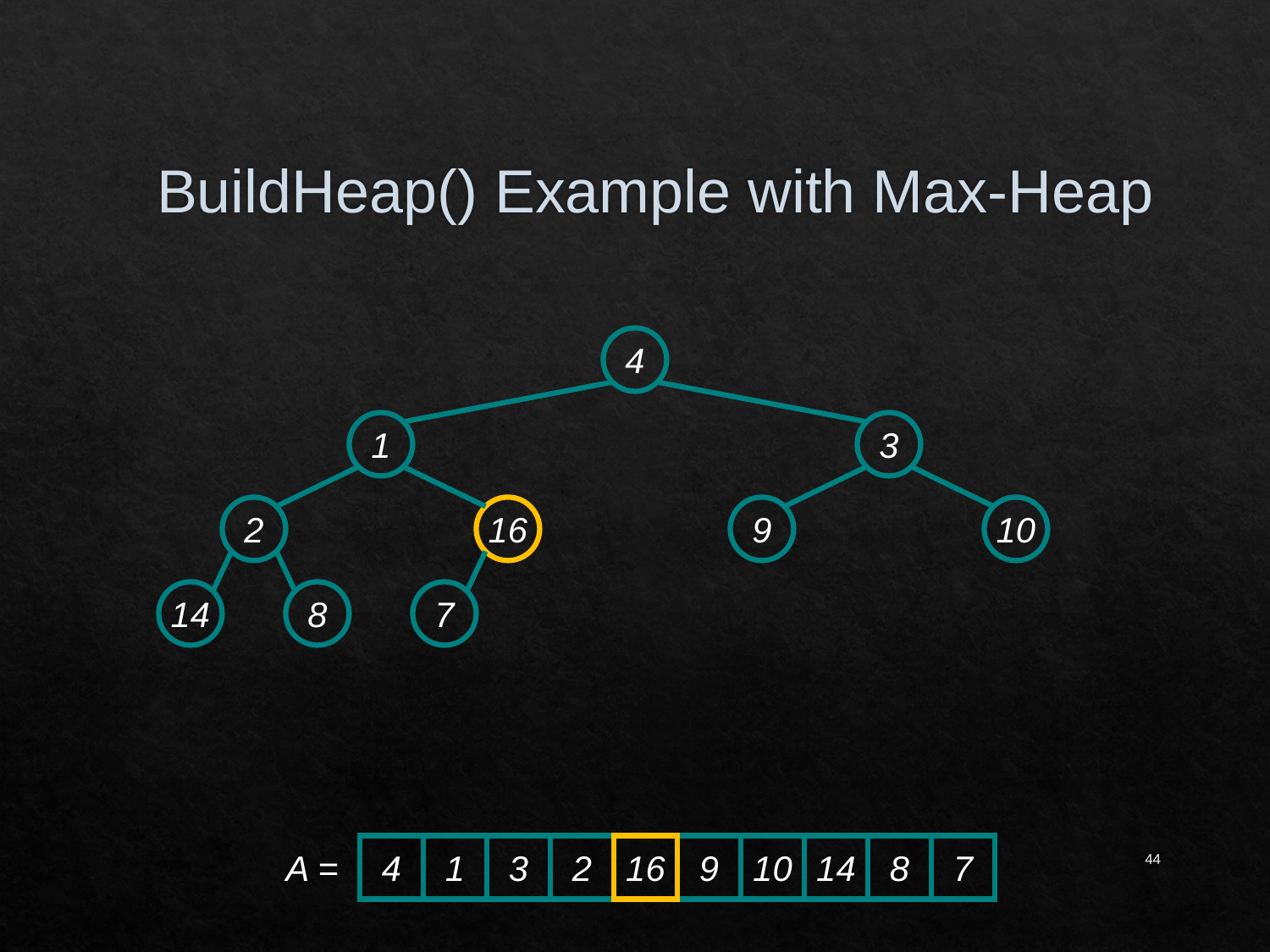

BuildHeap() Example with Max-Heap
4
1
3
2
16
9
10
14
8
7
44
A =
4
1
3
2
16
9
10
14
8
7